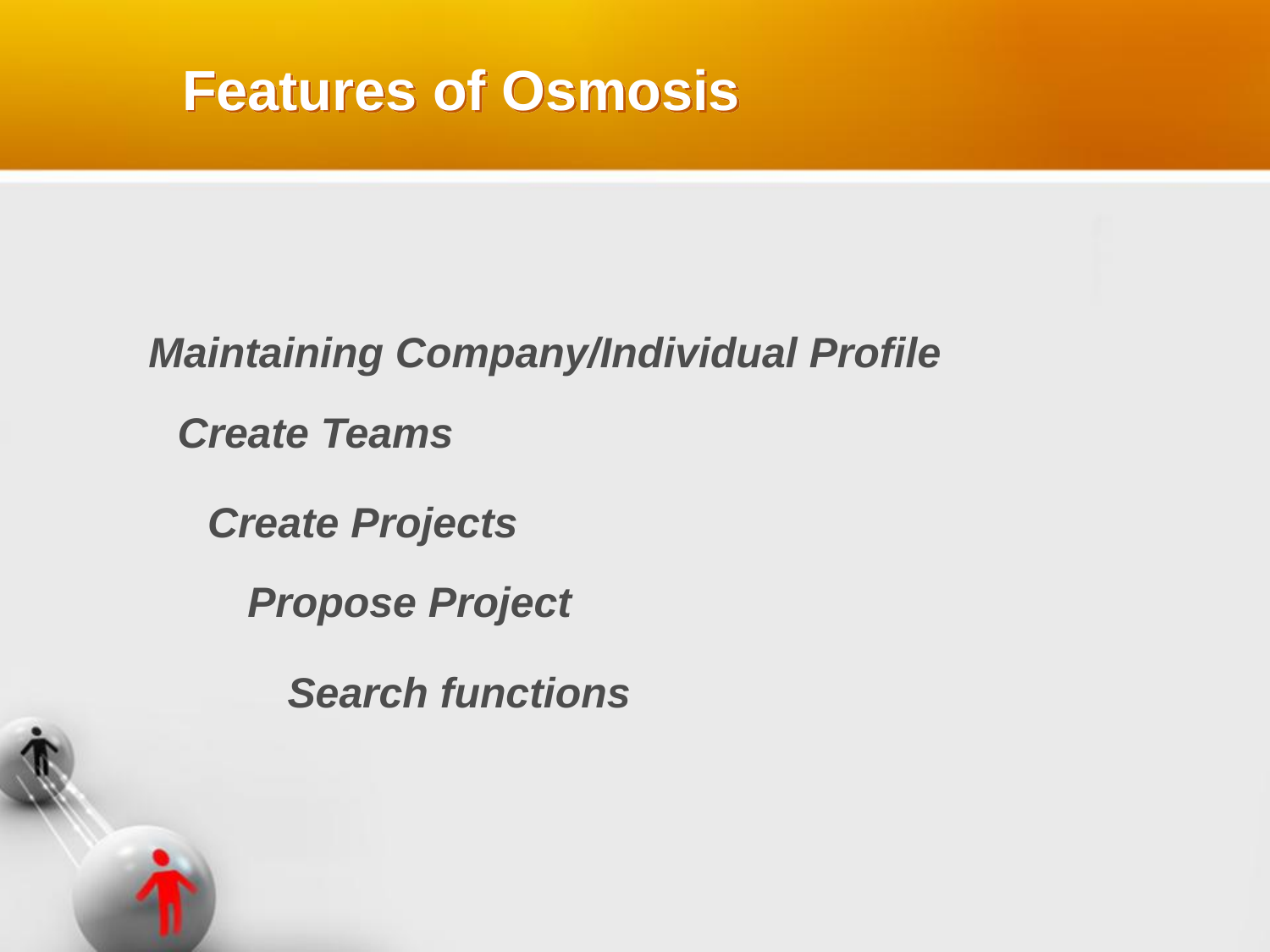

Features of Osmosis
Maintaining Company/Individual Profile
Create Teams
Create Projects
Propose Project
Search functions